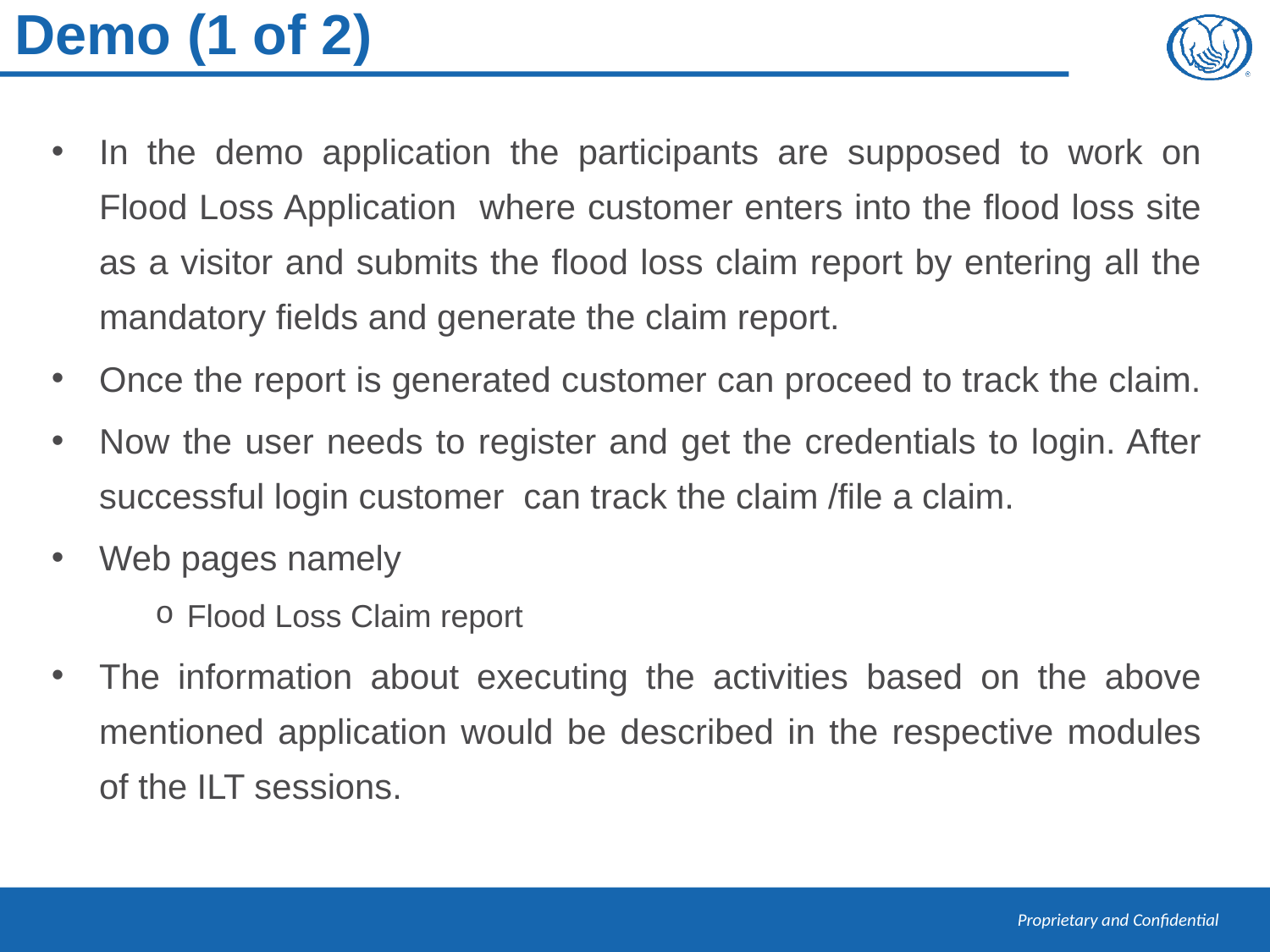

# Demo (1 of 2)
In the demo application the participants are supposed to work on Flood Loss Application  where customer enters into the flood loss site as a visitor and submits the flood loss claim report by entering all the mandatory fields and generate the claim report.
Once the report is generated customer can proceed to track the claim.
Now the user needs to register and get the credentials to login. After successful login customer  can track the claim /file a claim.
Web pages namely
Flood Loss Claim report
The information about executing the activities based on the above mentioned application would be described in the respective modules of the ILT sessions.